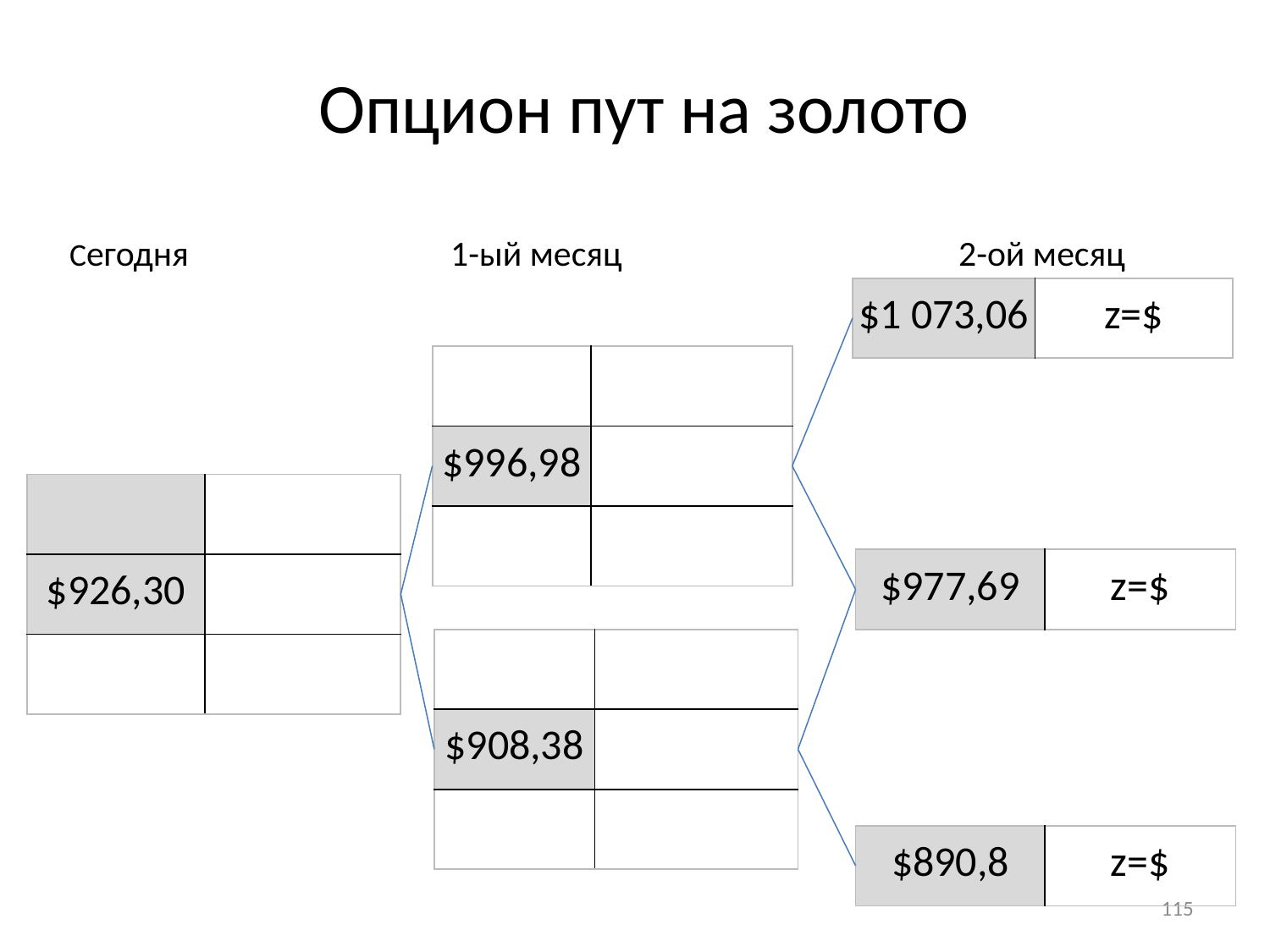

Опцион пут на золото
Сегодня			1-ый месяц			2-ой месяц
| $1 073,06 | z=$ |
| --- | --- |
|  |  |
| --- | --- |
| $996,98 |  |
|  |  |
|  |  |
| --- | --- |
| $926,30 |  |
|  |  |
| $977,69 | z=$ |
| --- | --- |
|  |  |
| --- | --- |
| $908,38 |  |
|  |  |
| $890,8 | z=$ |
| --- | --- |
115